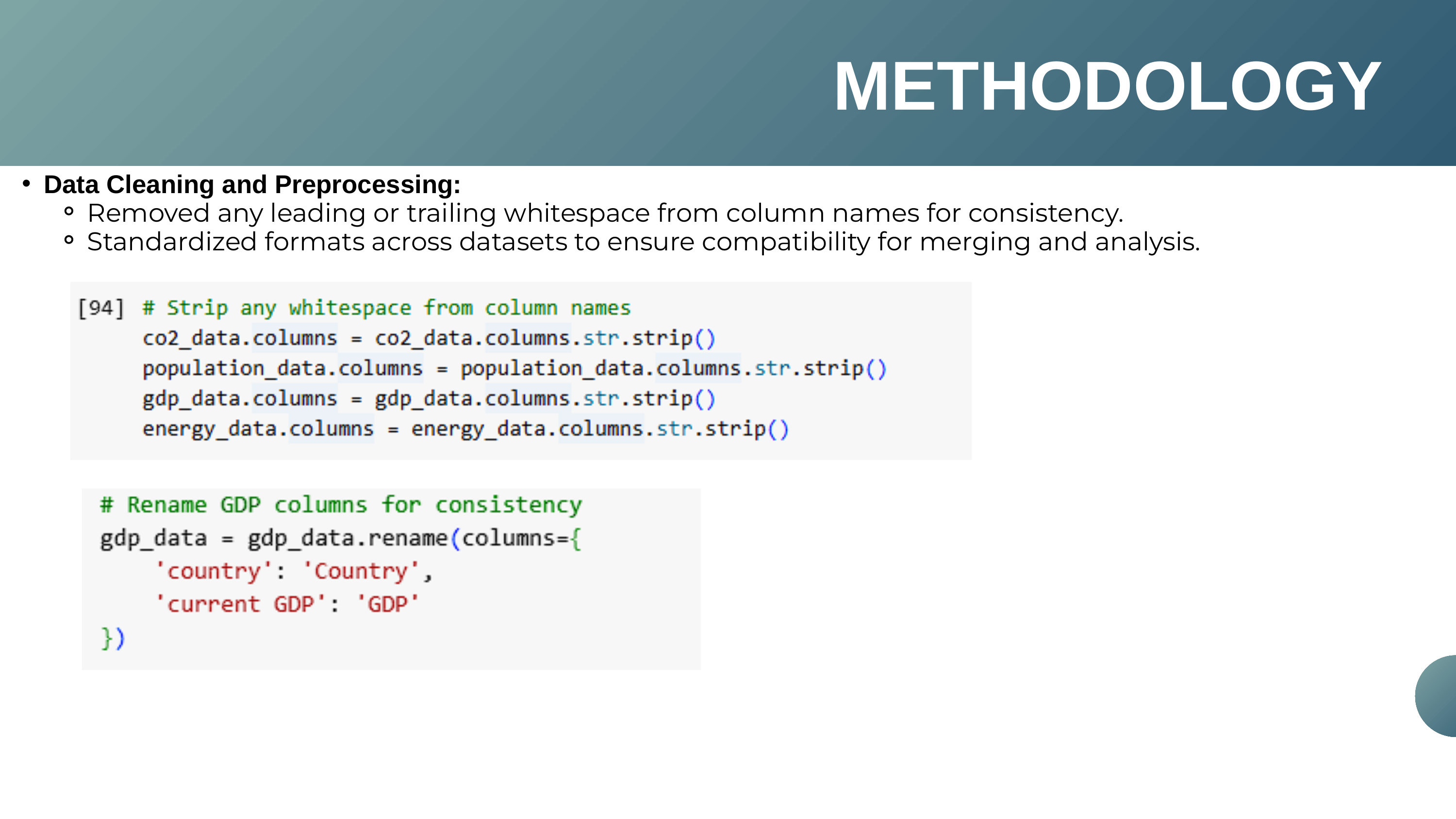

METHODOLOGY
Data Cleaning and Preprocessing:
Removed any leading or trailing whitespace from column names for consistency.
Standardized formats across datasets to ensure compatibility for merging and analysis.